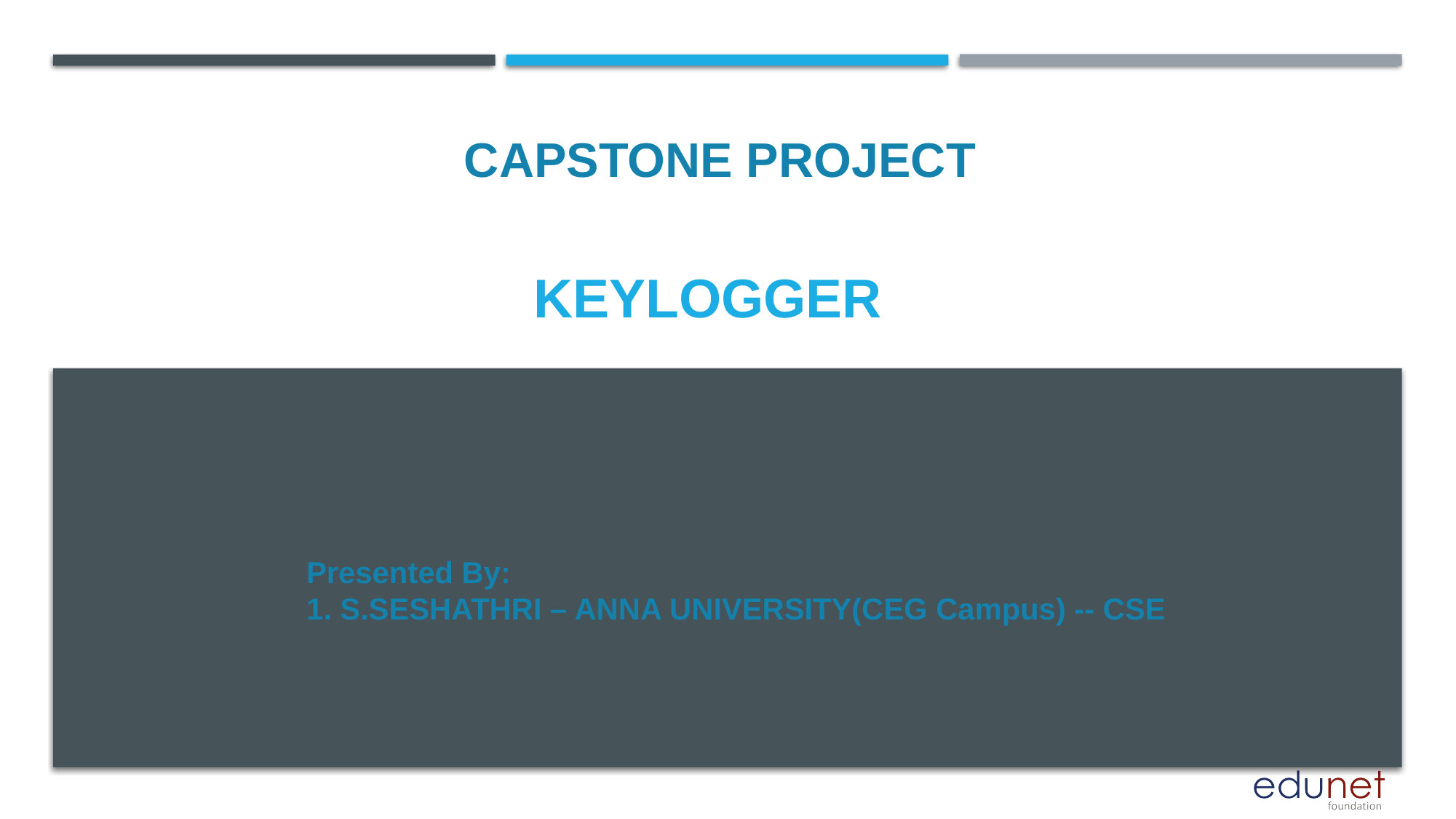

CAPSTONE PROJECT
# KEYLOGGER
Presented By:
1. S.SESHATHRI – ANNA UNIVERSITY(CEG Campus) -- CSE